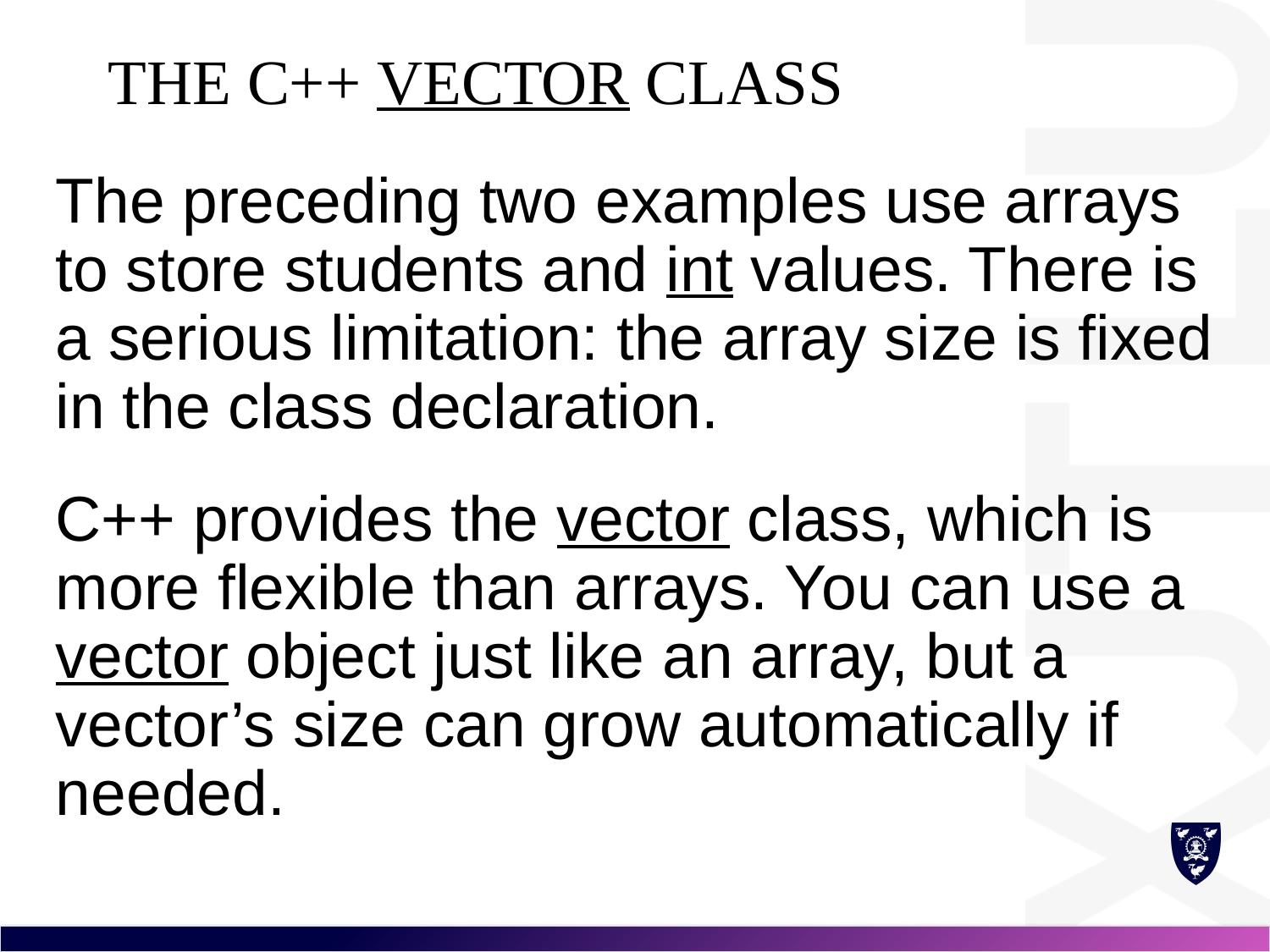

# The C++ vector Class
The preceding two examples use arrays to store students and int values. There is a serious limitation: the array size is fixed in the class declaration.
C++ provides the vector class, which is more flexible than arrays. You can use a vector object just like an array, but a vector’s size can grow automatically if needed.

26